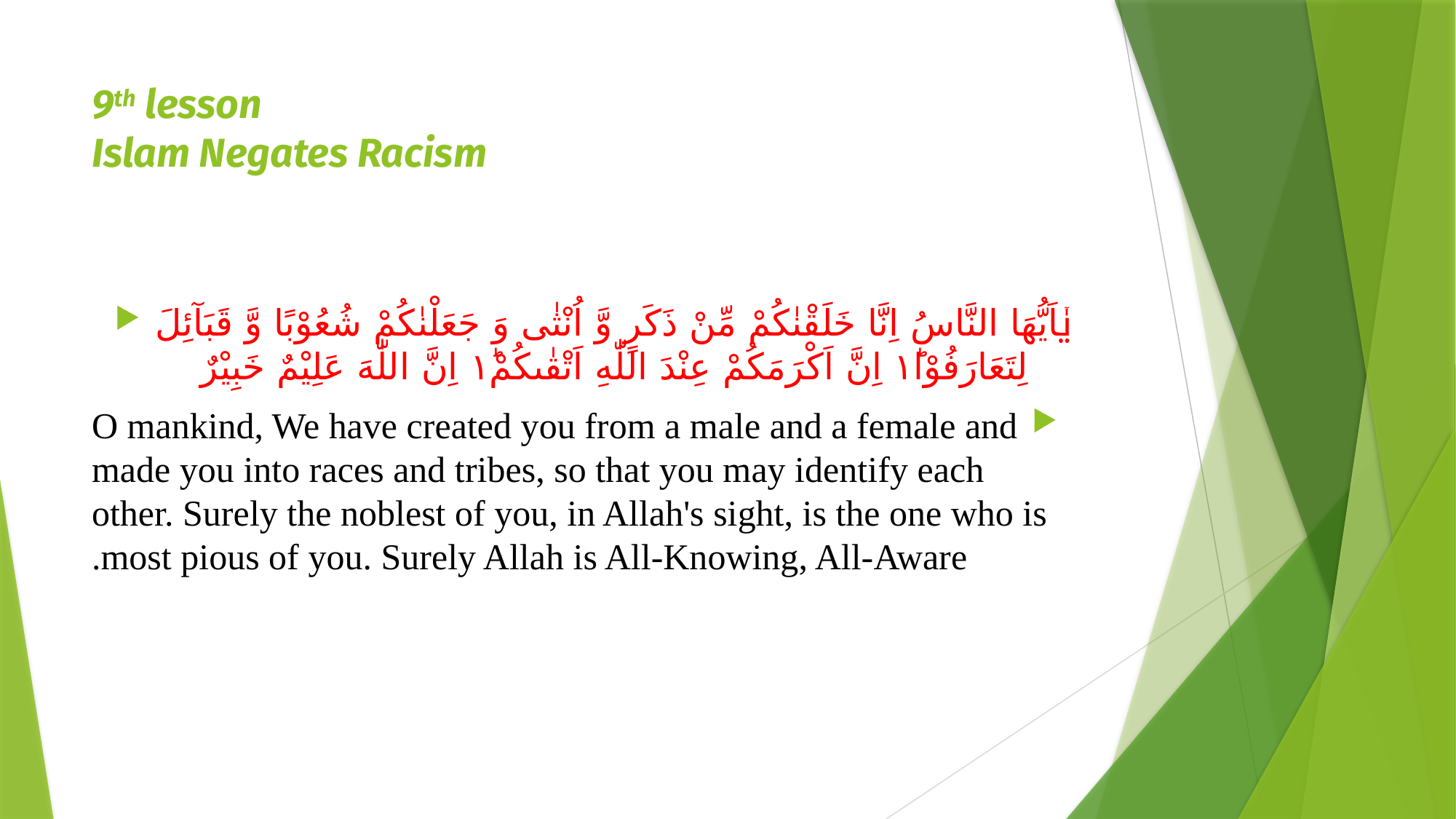

# 9th lesson Islam Negates Racism
یٰۤاَیُّهَا النَّاسُ اِنَّا خَلَقْنٰكُمْ مِّنْ ذَكَرٍ وَّ اُنْثٰى وَ جَعَلْنٰكُمْ شُعُوْبًا وَّ قَبَآئِلَ لِتَعَارَفُوْا١ؕ اِنَّ اَكْرَمَكُمْ عِنْدَ اللّٰهِ اَتْقٰىكُمْ١ؕ اِنَّ اللّٰهَ عَلِیْمٌ خَبِیْرٌ
O mankind, We have created you from a male and a female and made you into races and tribes, so that you may identify each other. Surely the noblest of you, in Allah's sight, is the one who is most pious of you. Surely Allah is All-Knowing, All-Aware.